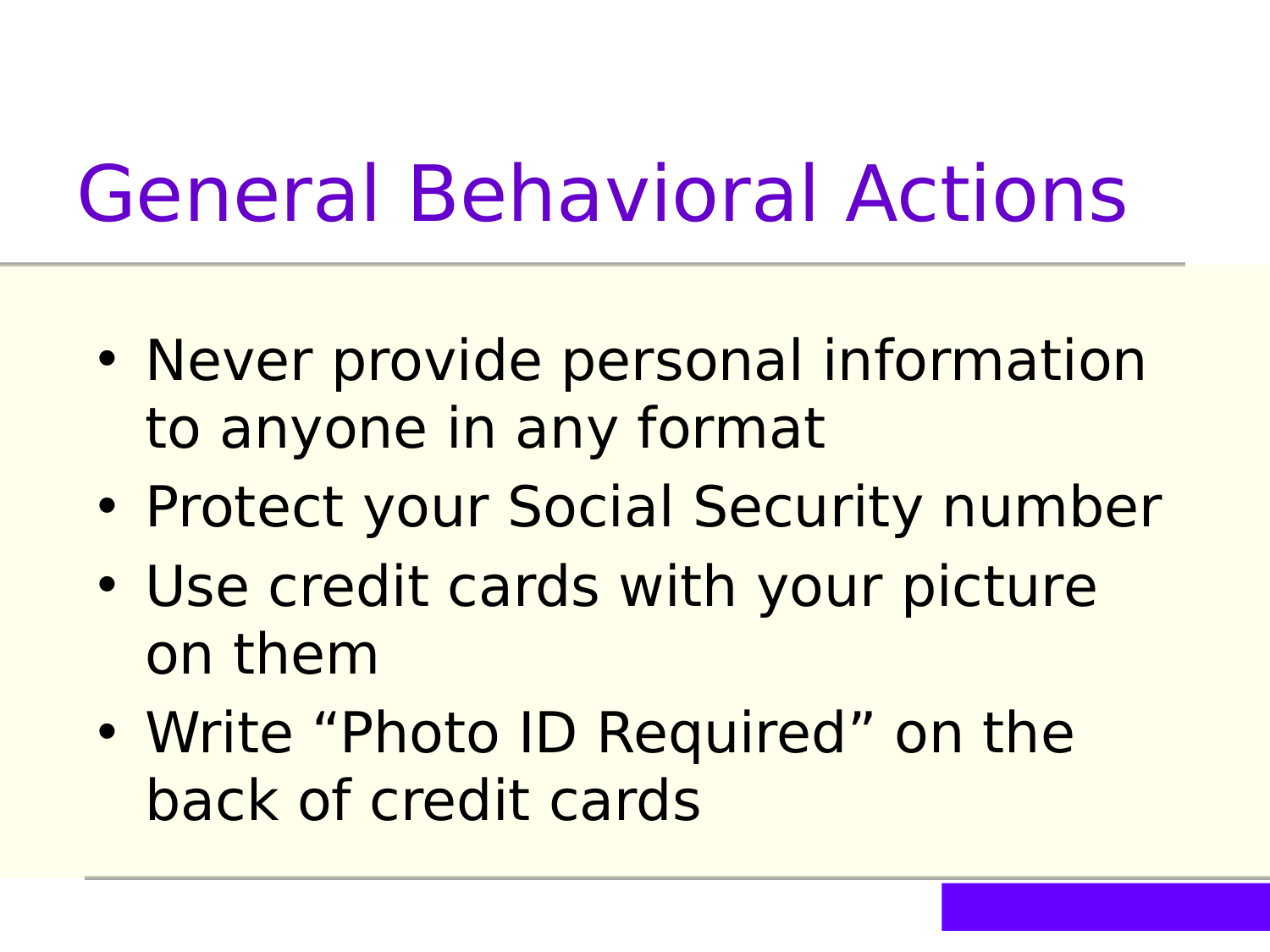

General Behavioral Actions
Never provide personal information to anyone in any format
Protect your Social Security number
Use credit cards with your picture on them
Write “Photo ID Required” on the back of credit cards